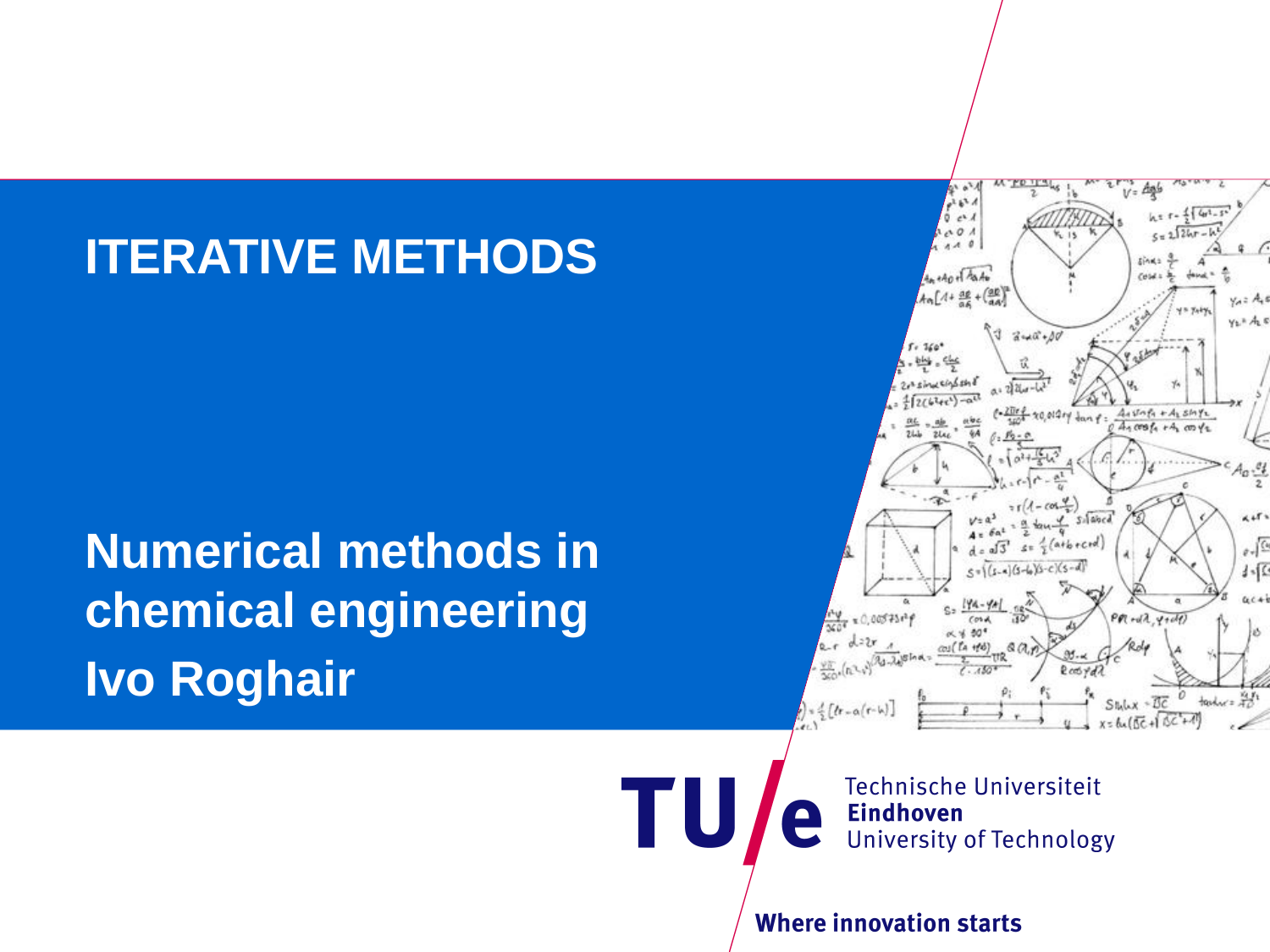

# ITERATIVE METHODS

Numerical methods in chemical engineering
Ivo Roghair